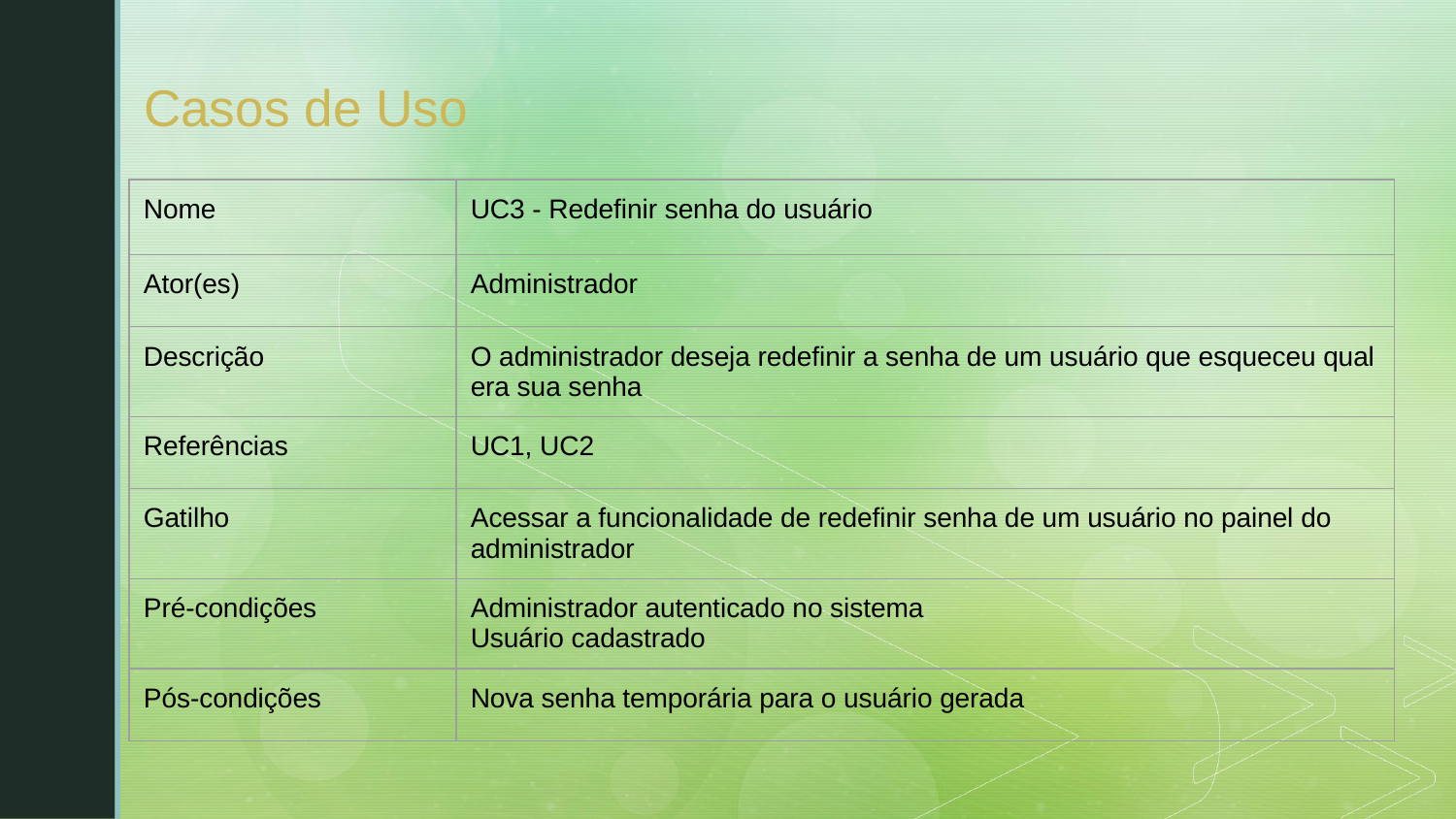

# Casos de Uso
| Nome | UC3 - Redefinir senha do usuário |
| --- | --- |
| Ator(es) | Administrador |
| Descrição | O administrador deseja redefinir a senha de um usuário que esqueceu qual era sua senha |
| Referências | UC1, UC2 |
| Gatilho | Acessar a funcionalidade de redefinir senha de um usuário no painel do administrador |
| Pré-condições | Administrador autenticado no sistema Usuário cadastrado |
| Pós-condições | Nova senha temporária para o usuário gerada |